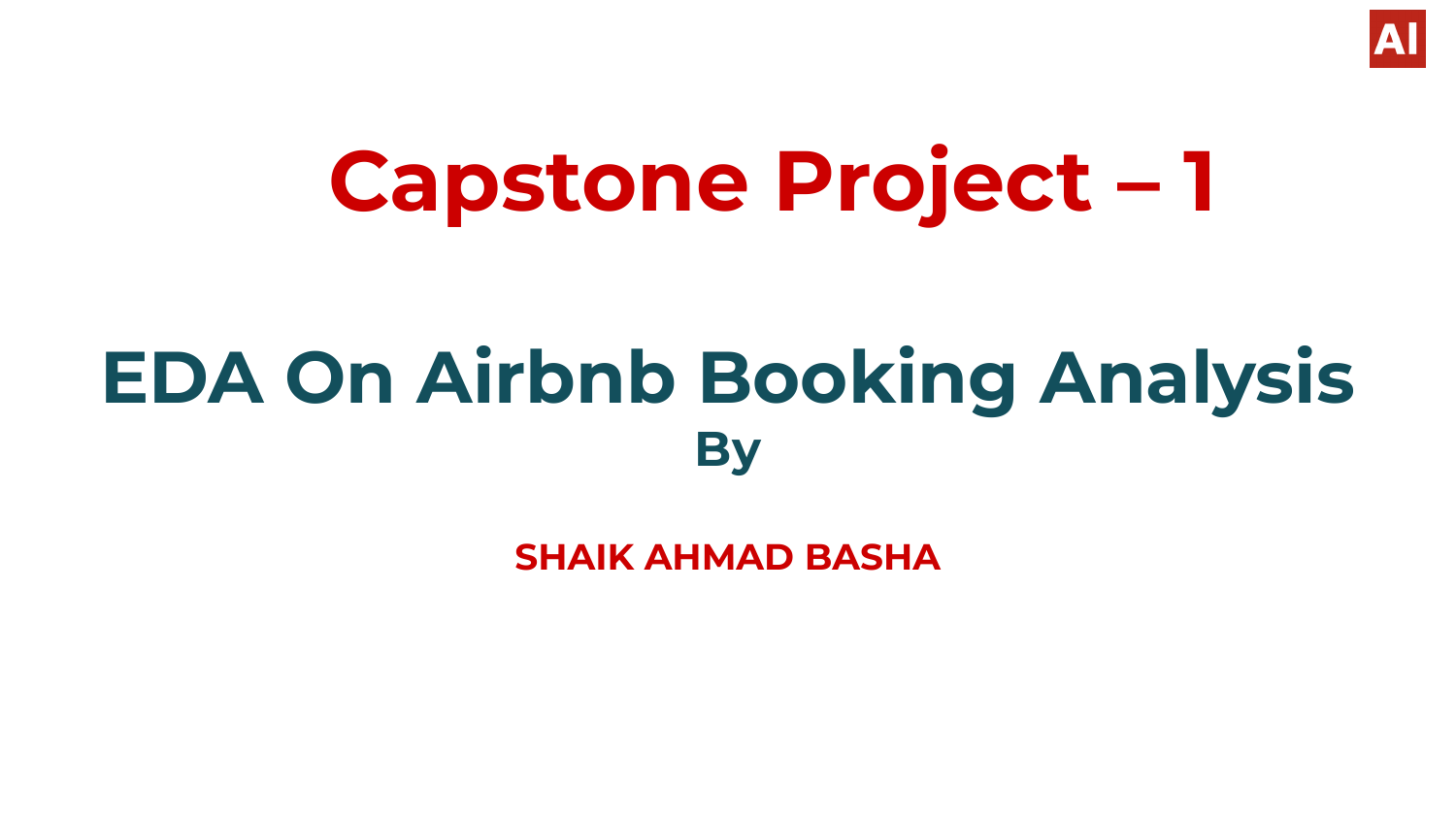

# Capstone Project – 1
EDA On Airbnb Booking Analysis
By
SHAIK AHMAD BASHA